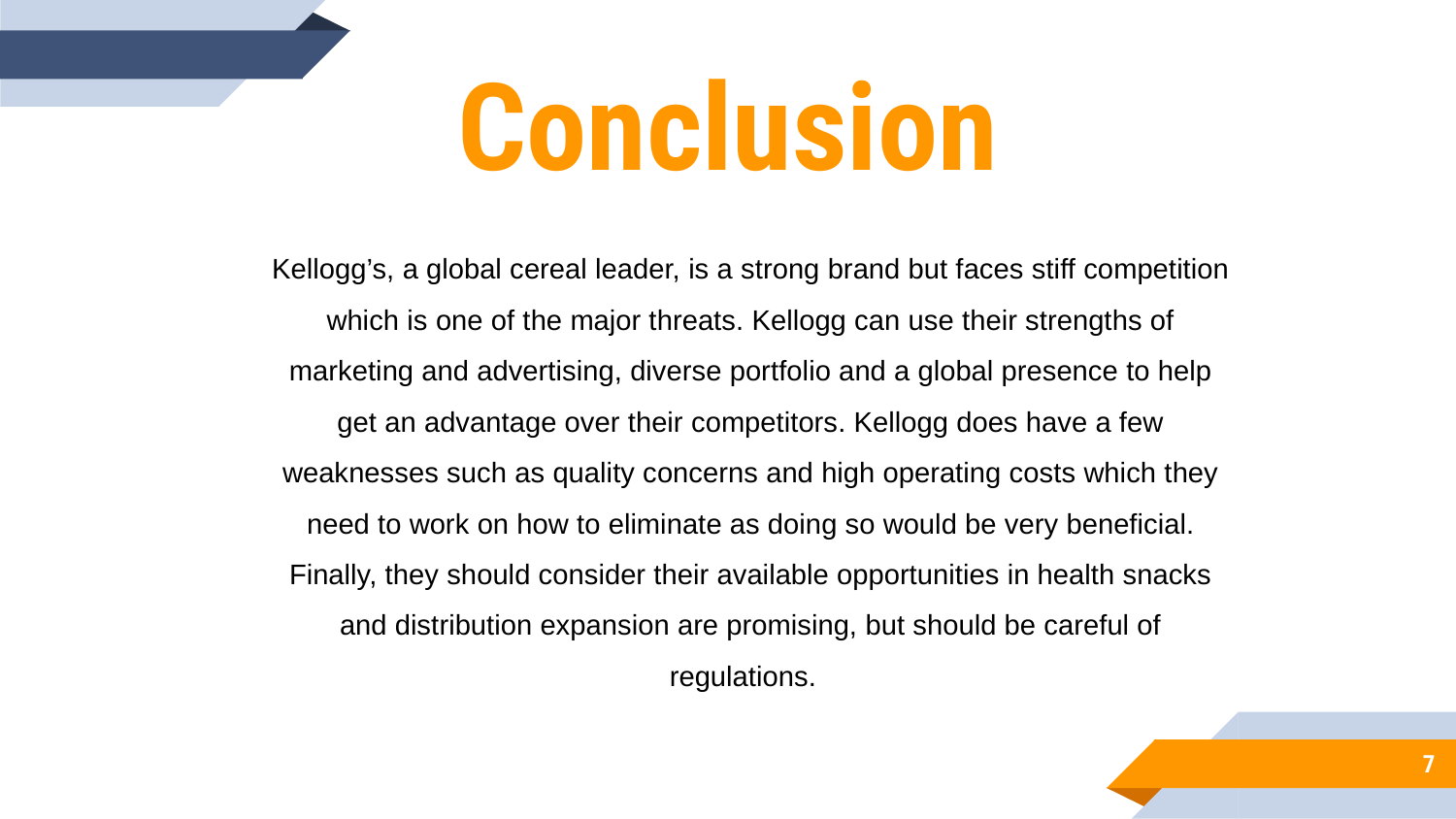

Conclusion
Kellogg’s, a global cereal leader, is a strong brand but faces stiff competition which is one of the major threats. Kellogg can use their strengths of marketing and advertising, diverse portfolio and a global presence to help get an advantage over their competitors. Kellogg does have a few weaknesses such as quality concerns and high operating costs which they need to work on how to eliminate as doing so would be very beneficial. Finally, they should consider their available opportunities in health snacks and distribution expansion are promising, but should be careful of regulations.
7